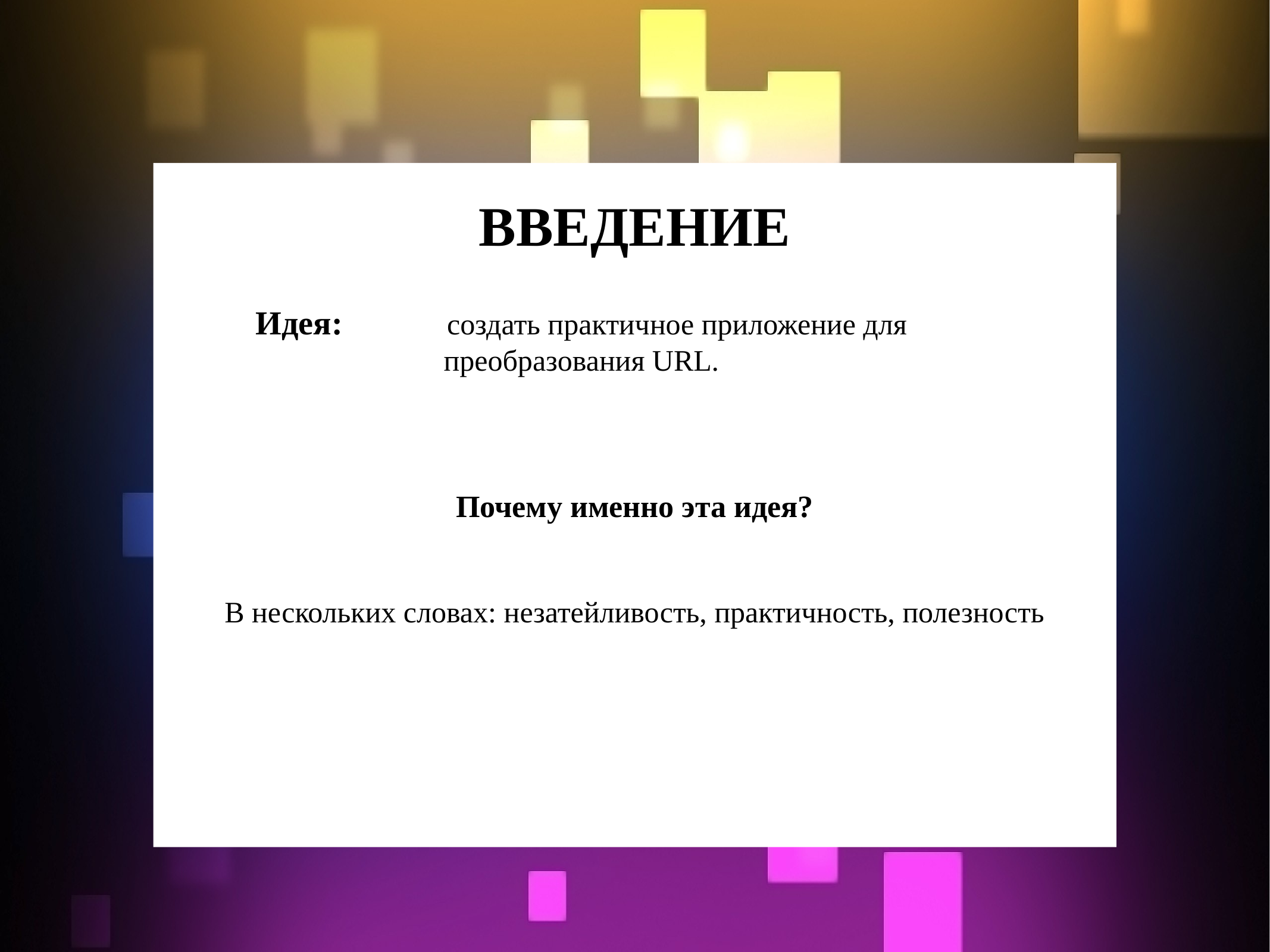

ВВЕДЕНИЕ
Идея:              создать практичное приложение для
преобразования URL.
Почему именно эта идея?
В нескольких словах: незатейливость, практичность, полезность